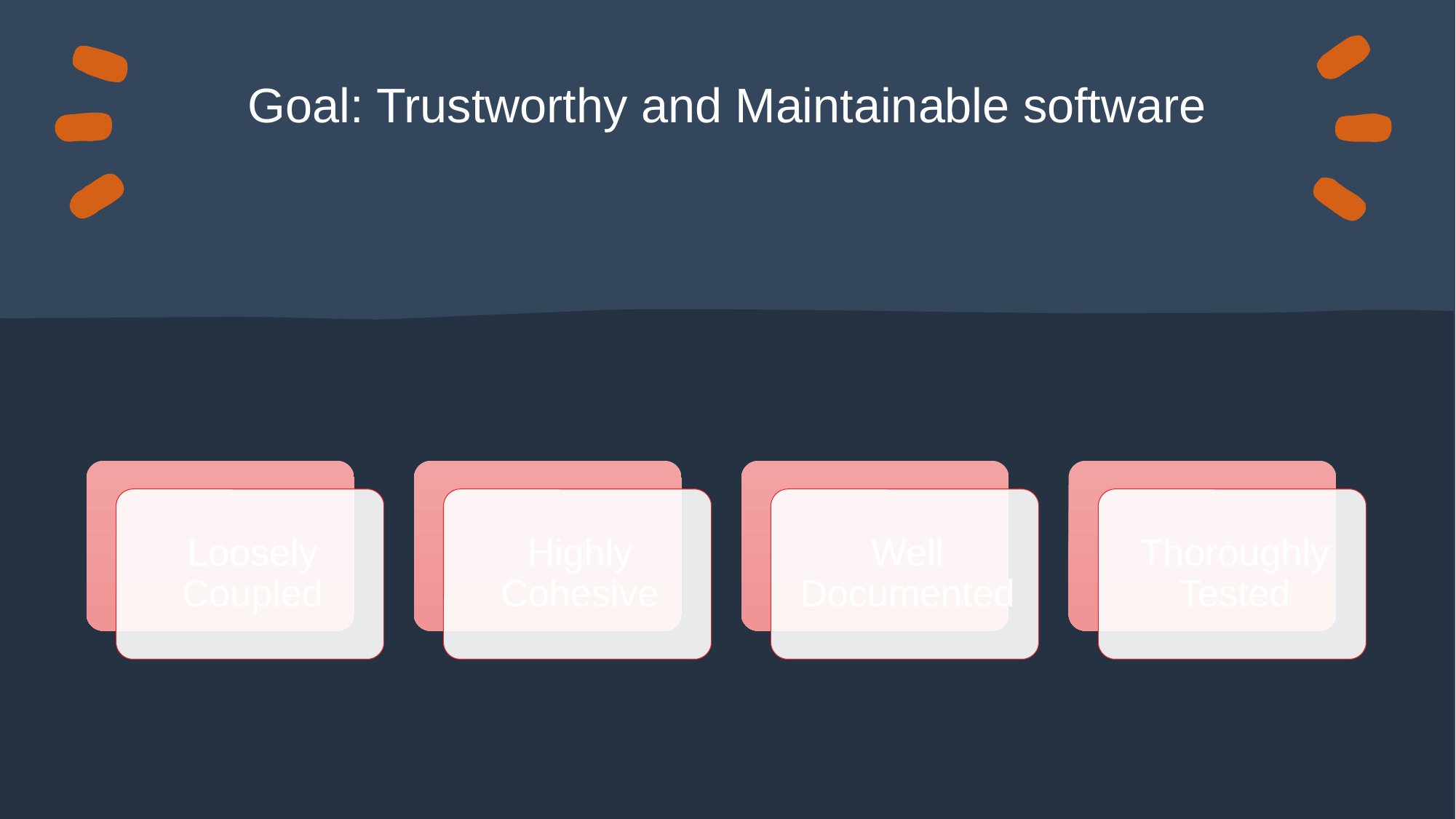

# Goal: Trustworthy and Maintainable software

Loosely Coupled
Highly Cohesive
Well Documented
Thoroughly Tested